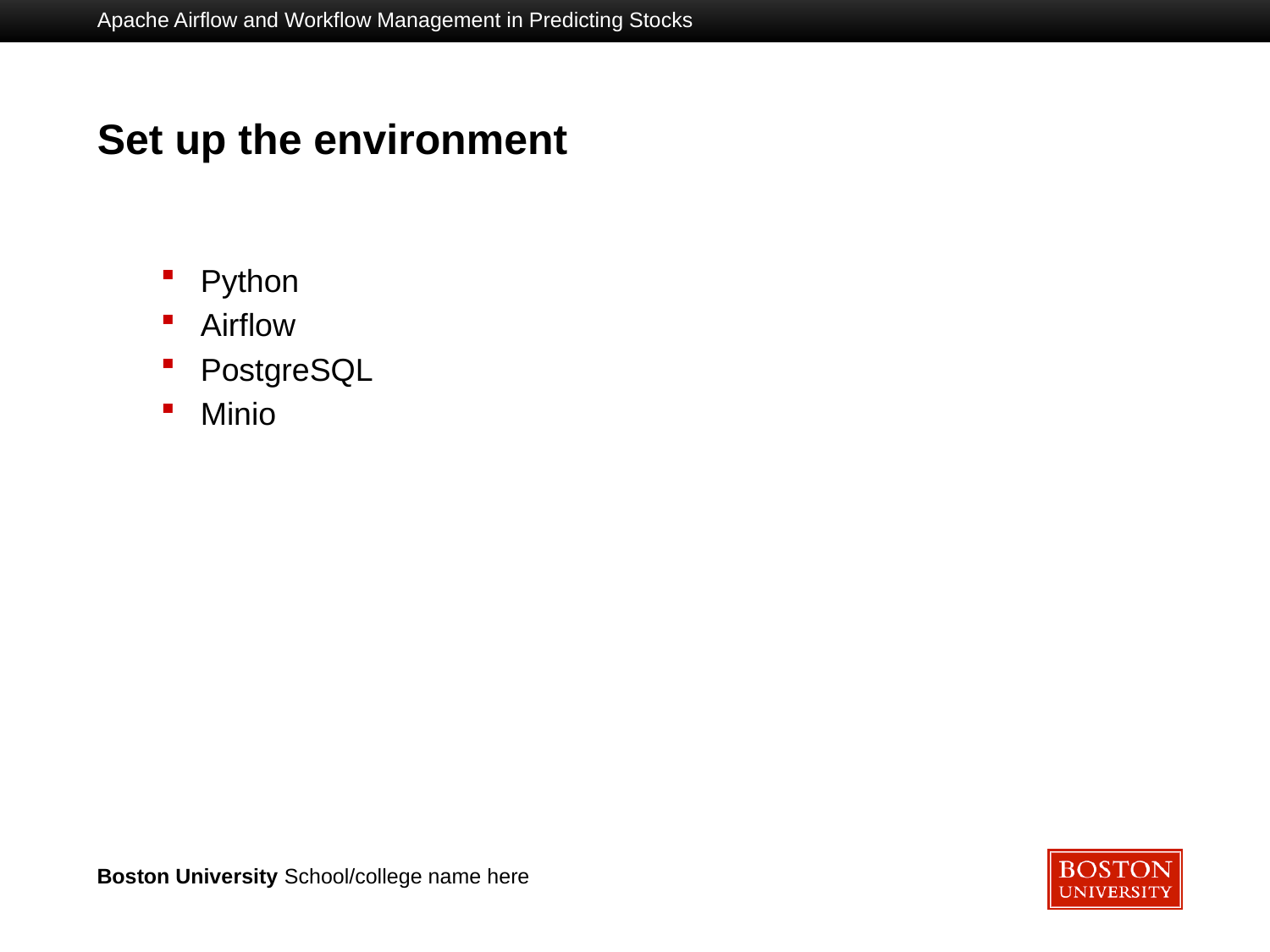

Apache Airflow and Workflow Management in Predicting Stocks

# Set up the environment
Python
Airflow
PostgreSQL
Minio